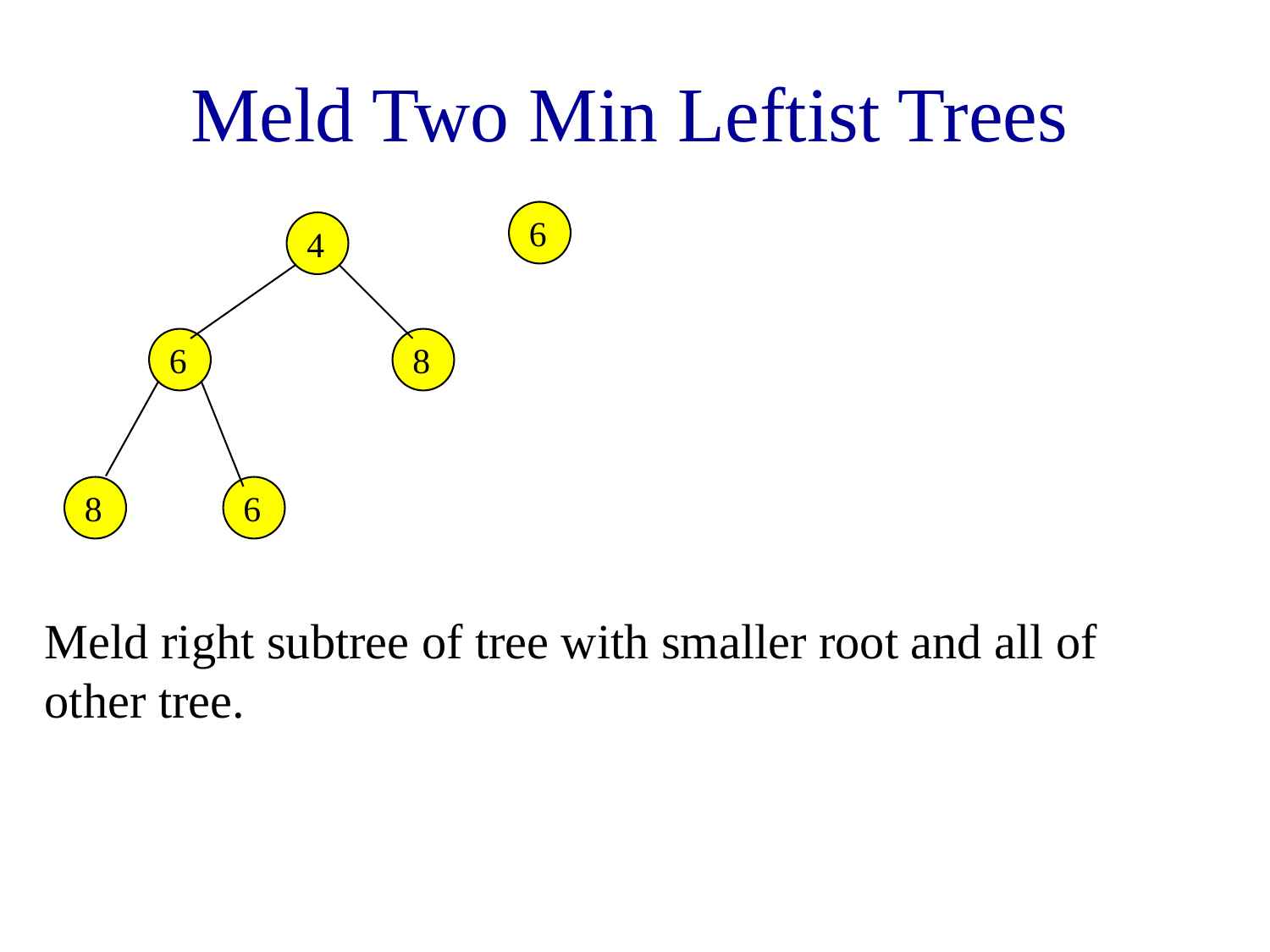

# Meld Two Min Leftist Trees

6

4

6
8

8
6
Meld right subtree of tree with smaller root and all of other tree.